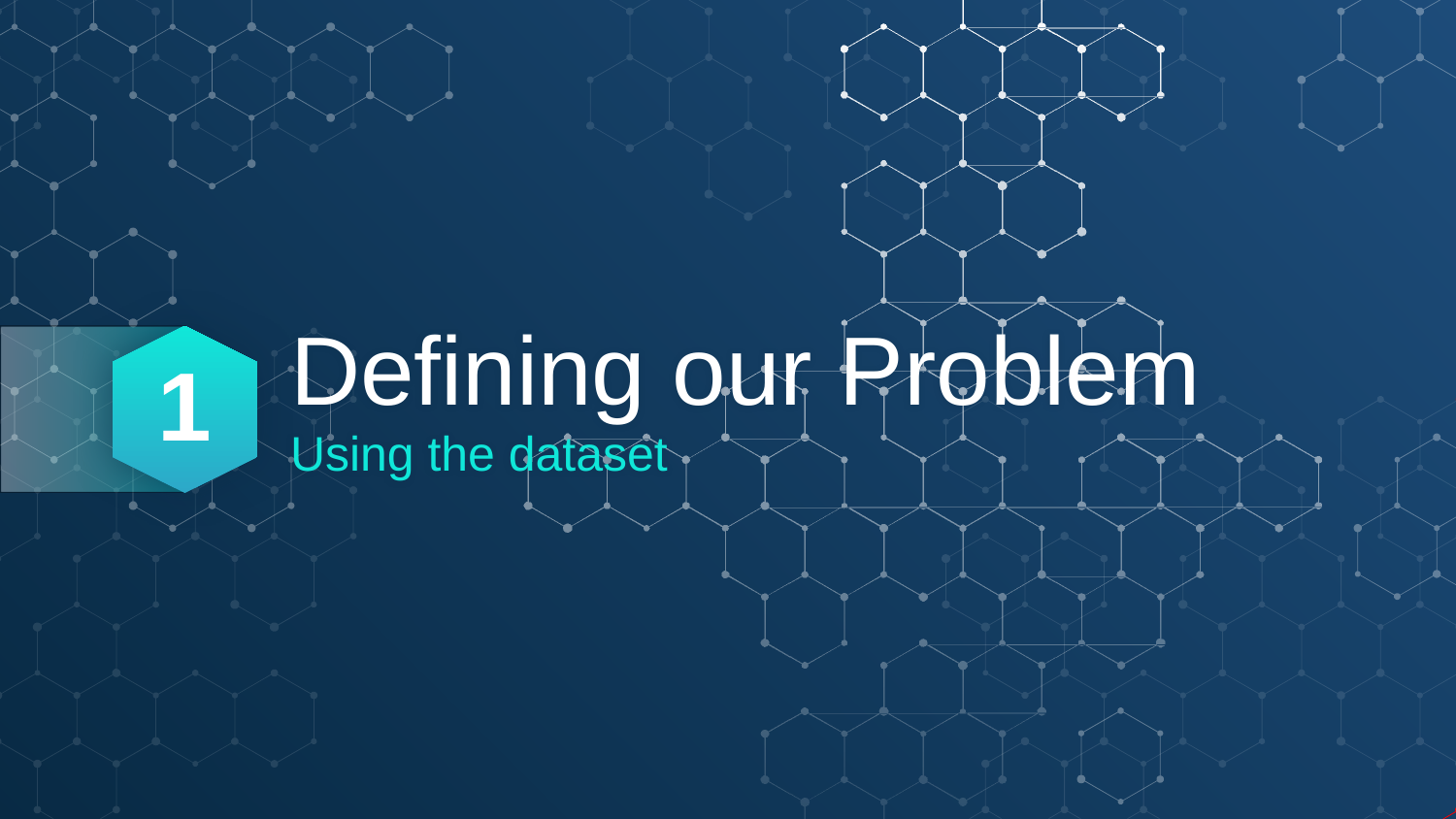

1
# Defining our Problem
Using the dataset